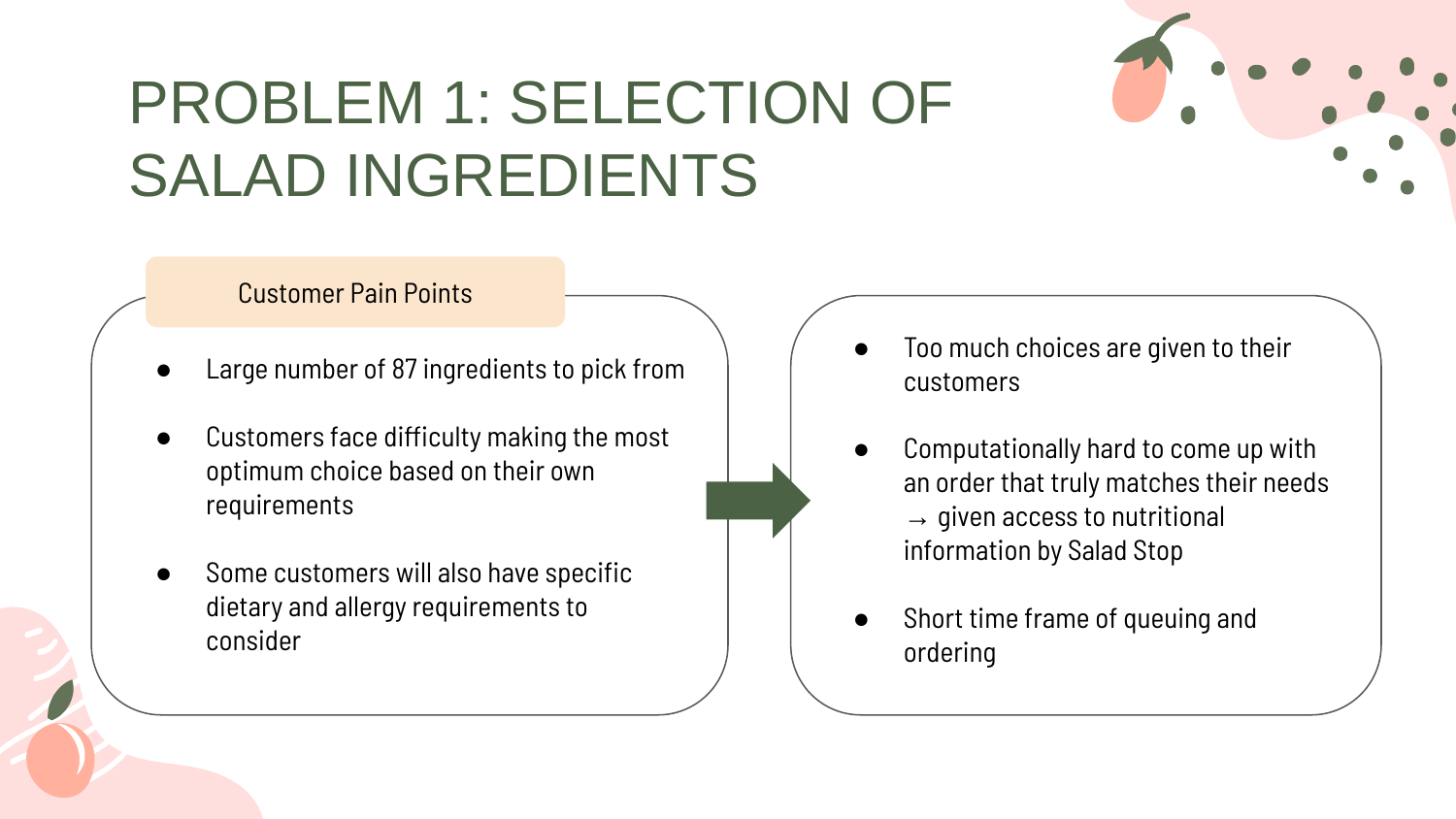

# PROBLEM 1: SELECTION OF SALAD INGREDIENTS
Customer Pain Points

Too much choices are given to their customers

Computationally hard to come up with an order that truly matches their needs → given access to nutritional information by Salad Stop

Short time frame of queuing and ordering
Large number of 87 ingredients to pick from

Customers face difficulty making the most optimum choice based on their own requirements

Some customers will also have specific dietary and allergy requirements to consider